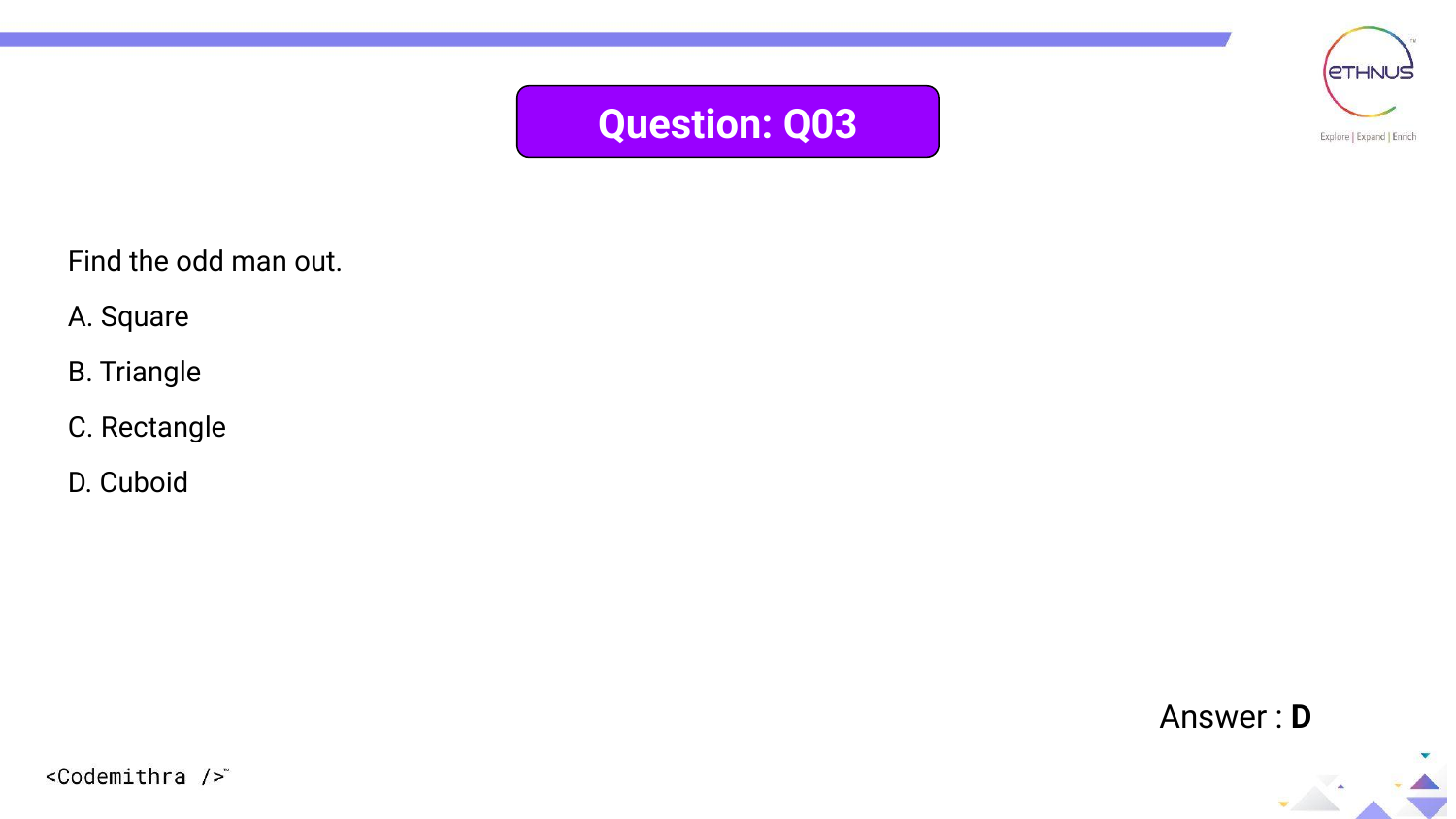

Question: Q03
Find the odd man out.
A. Square
B. Triangle
C. Rectangle
D. Cuboid
Answer : D